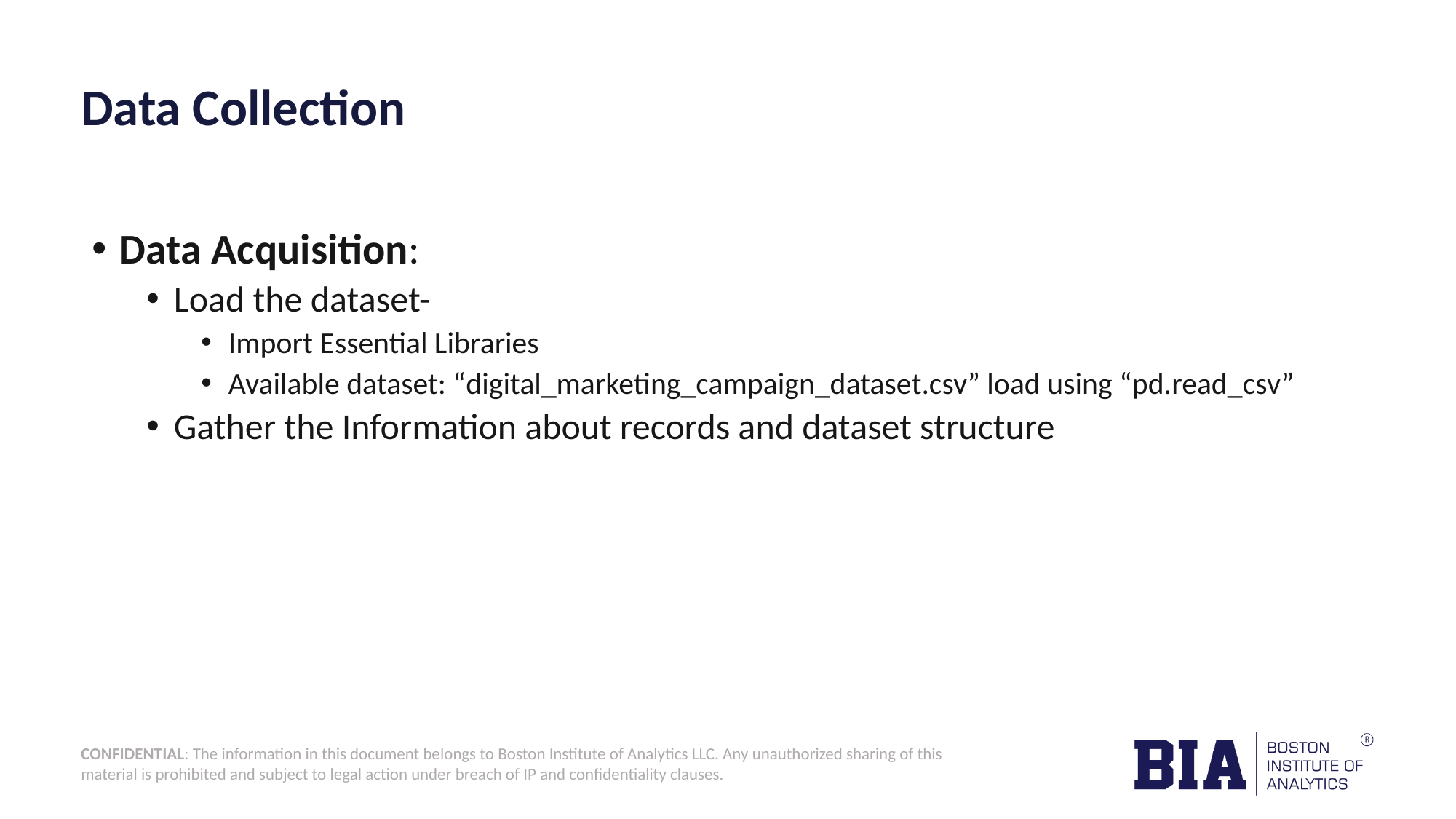

# Data Collection
Data Acquisition:
Load the dataset-
Import Essential Libraries
Available dataset: “digital_marketing_campaign_dataset.csv” load using “pd.read_csv”
Gather the Information about records and dataset structure